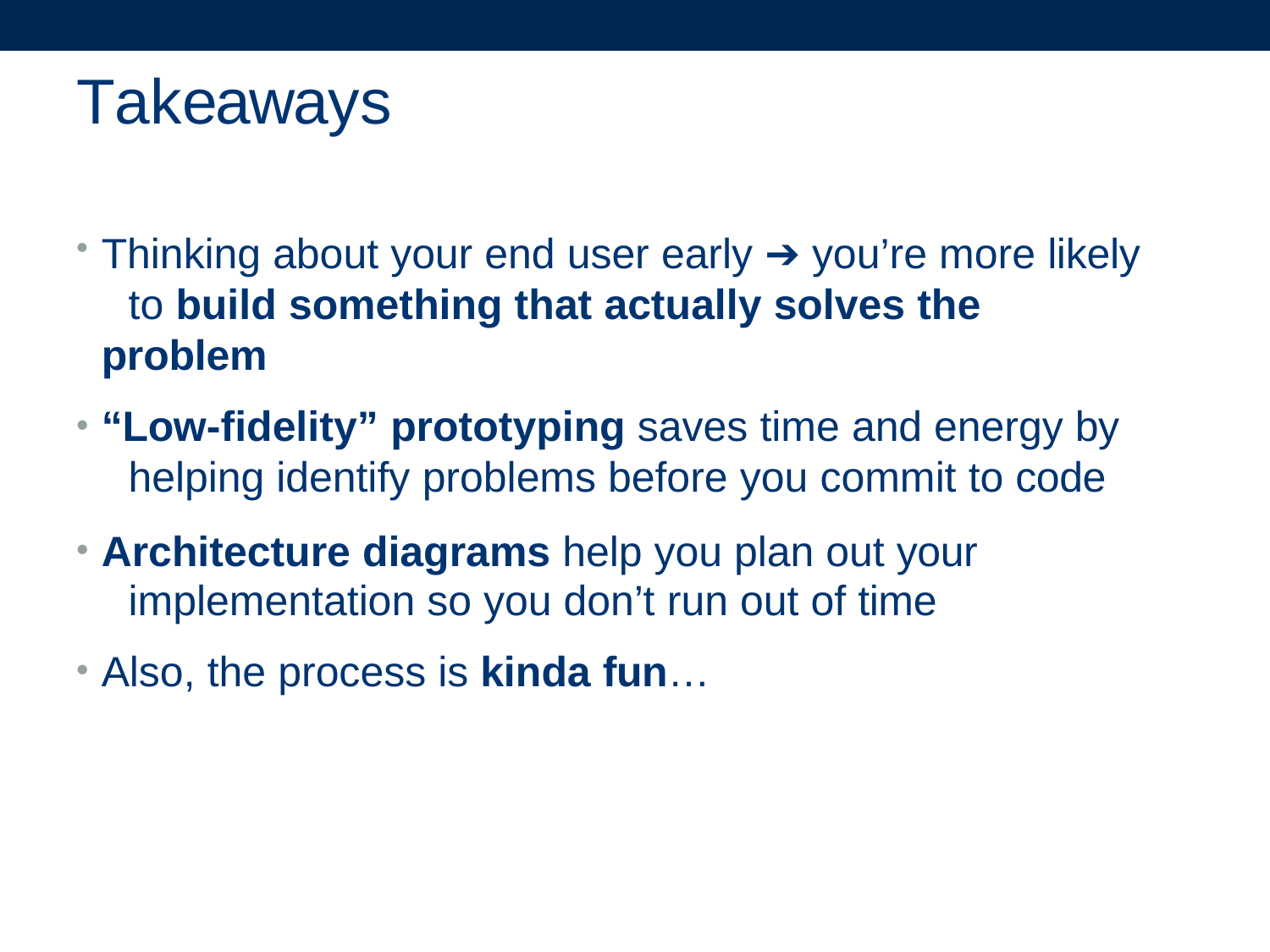

# Takeaways
Thinking about your end user early ➔ you’re more likely 	to build something that actually solves the problem
“Low-fidelity” prototyping saves time and energy by 	helping identify problems before you commit to code
Architecture diagrams help you plan out your 	implementation so you don’t run out of time
Also, the process is kinda fun…